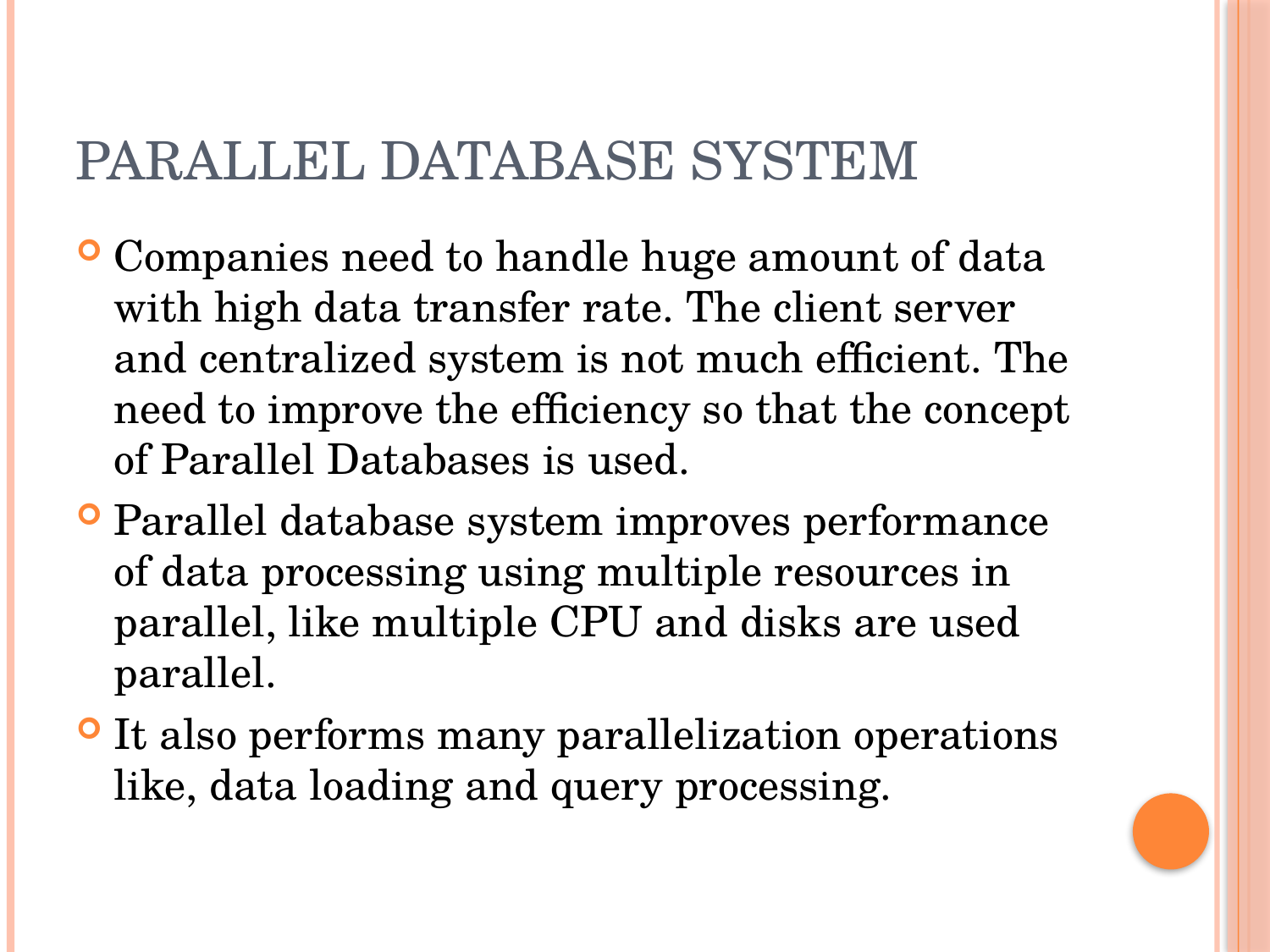

# Parallel Database System
Companies need to handle huge amount of data with high data transfer rate. The client server and centralized system is not much efficient. The need to improve the efficiency so that the concept of Parallel Databases is used.
Parallel database system improves performance of data processing using multiple resources in parallel, like multiple CPU and disks are used parallel.
It also performs many parallelization operations like, data loading and query processing.